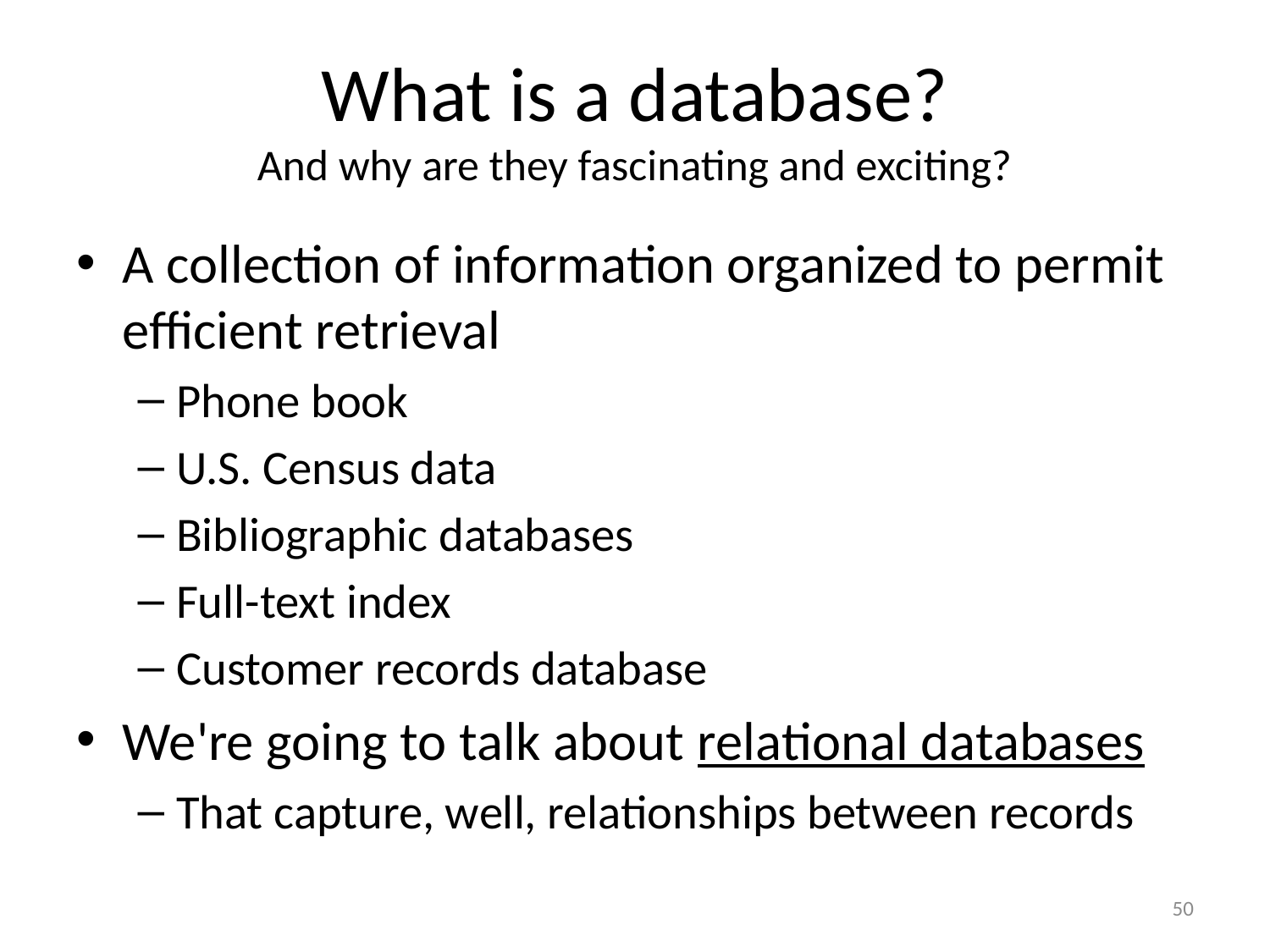

# What is a database? And why are they fascinating and exciting?
A collection of information organized to permit efficient retrieval
Phone book
U.S. Census data
Bibliographic databases
Full-text index
Customer records database
We're going to talk about relational databases
That capture, well, relationships between records
50